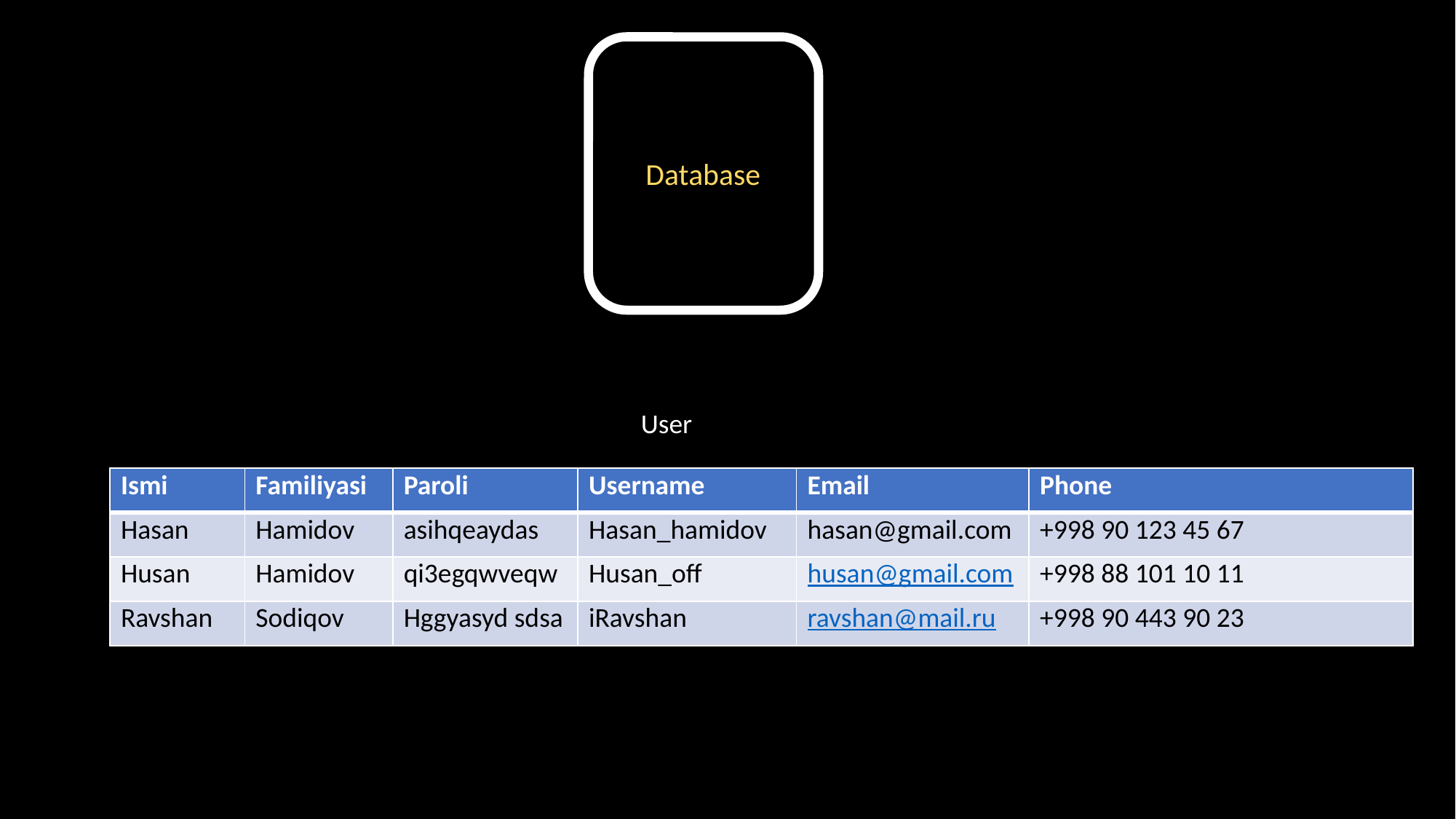

Database
User
| Ismi | Familiyasi | Paroli | Username | Email | Phone |
| --- | --- | --- | --- | --- | --- |
| Hasan | Hamidov | asihqeaydas | Hasan\_hamidov | hasan@gmail.com | +998 90 123 45 67 |
| Husan | Hamidov | qi3egqwveqw | Husan\_off | husan@gmail.com | +998 88 101 10 11 |
| Ravshan | Sodiqov | Hggyasyd sdsa | iRavshan | ravshan@mail.ru | +998 90 443 90 23 |